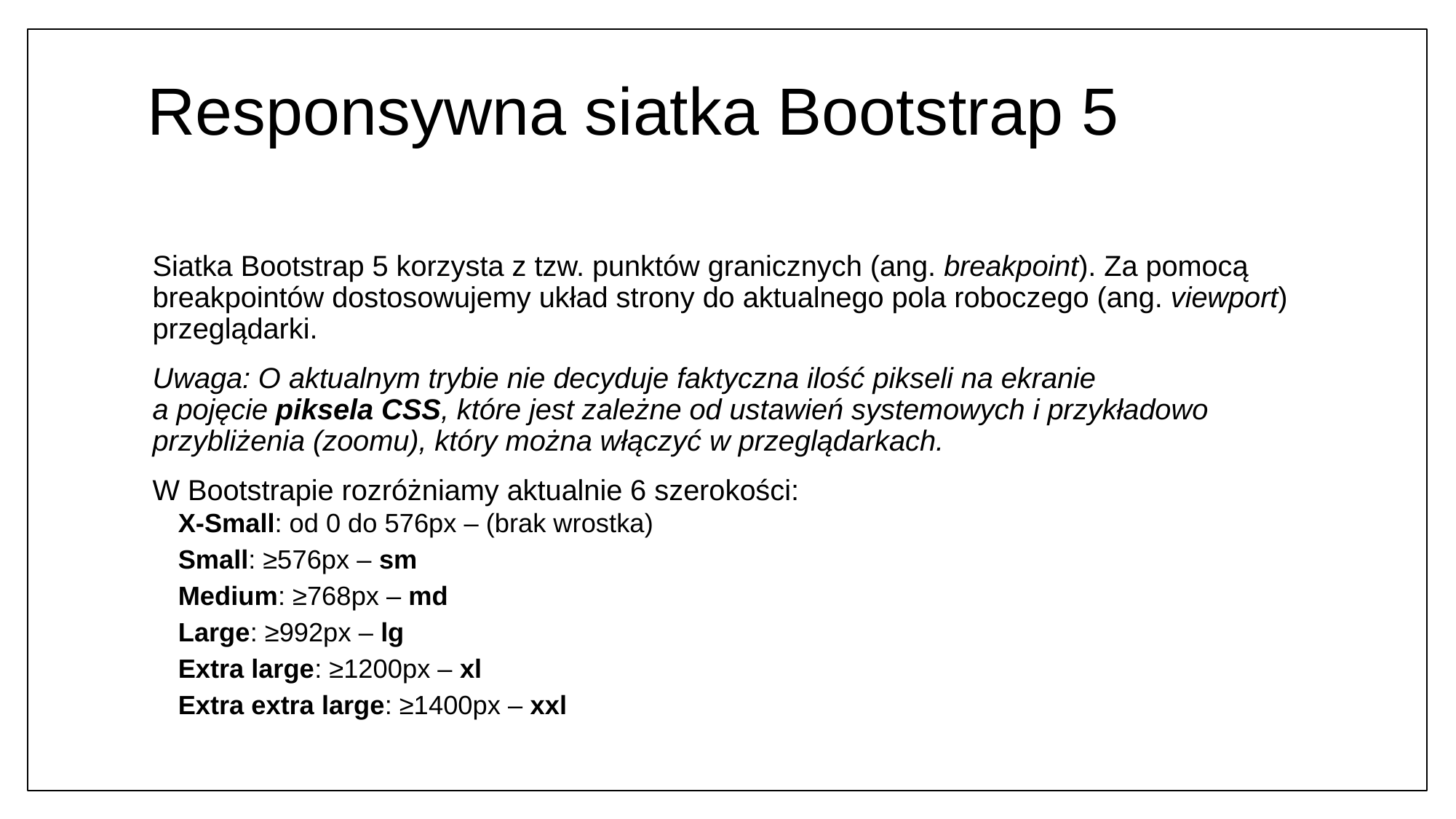

# Responsywna siatka Bootstrap 5
Siatka Bootstrap 5 korzysta z tzw. punktów granicznych (ang. breakpoint). Za pomocą breakpointów dostosowujemy układ strony do aktualnego pola roboczego (ang. viewport) przeglądarki.
Uwaga: O aktualnym trybie nie decyduje faktyczna ilość pikseli na ekranie a pojęcie piksela CSS, które jest zależne od ustawień systemowych i przykładowo przybliżenia (zoomu), który można włączyć w przeglądarkach.
W Bootstrapie rozróżniamy aktualnie 6 szerokości:
X-Small: od 0 do 576px – (brak wrostka)
Small: ≥576px – sm
Medium: ≥768px – md
Large: ≥992px – lg
Extra large: ≥1200px – xl
Extra extra large: ≥1400px – xxl